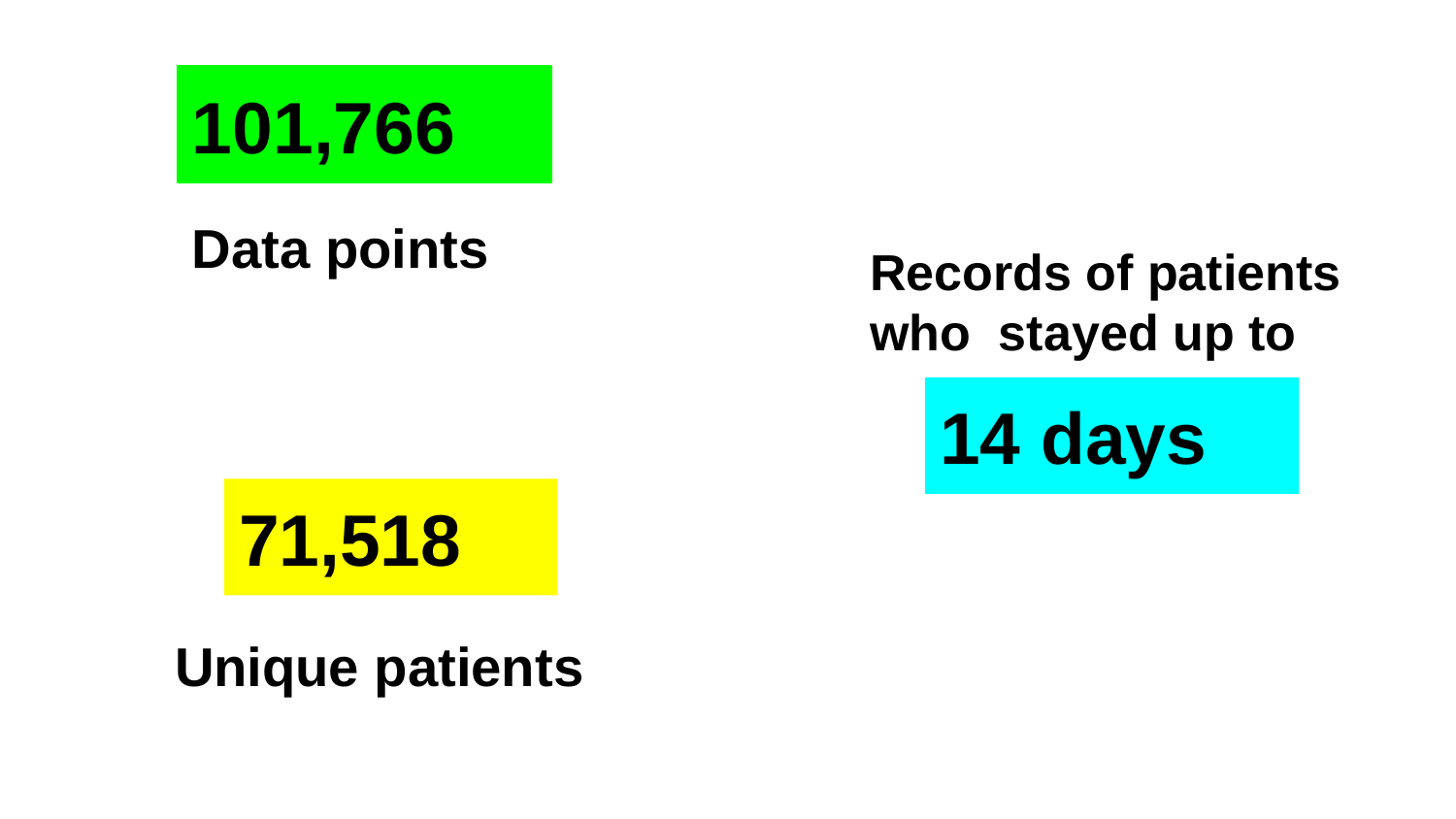

101,766
Data points
Records of patients who  stayed up to
14 days
71,518
Unique patients